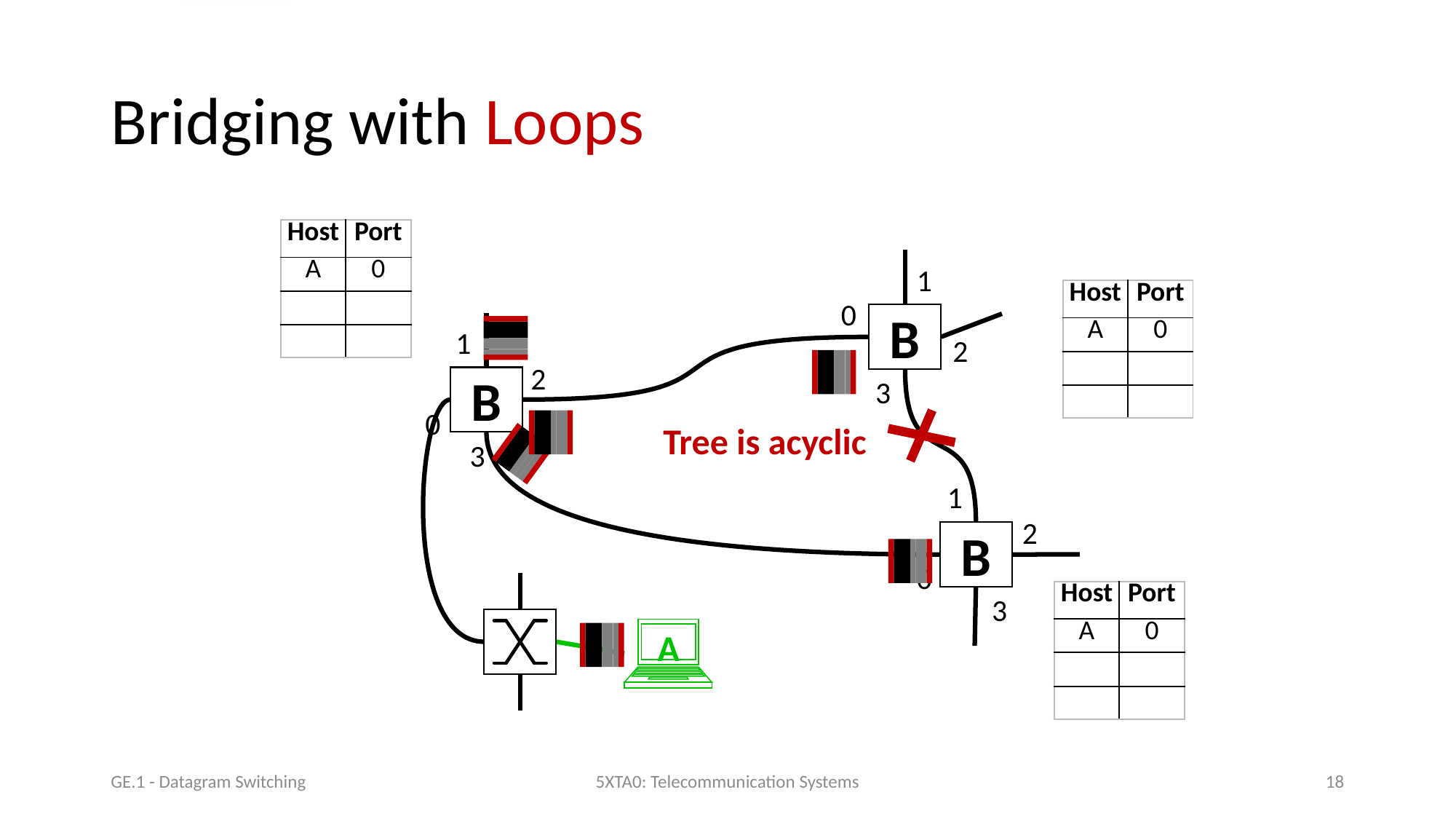

# Bridging with Loops
| Host | Port |
| --- | --- |
| A | 0 |
|  |  |
|  |  |
1
| Host | Port |
| --- | --- |
| A | 0 |
|  |  |
|  |  |
0
B

1
2

2
B
3
0

Tree is acyclic

3
1
2
B

0
| Host | Port |
| --- | --- |
| A | 0 |
|  |  |
|  |  |
3

A

GE.1 - Datagram Switching
5XTA0: Telecommunication Systems
18